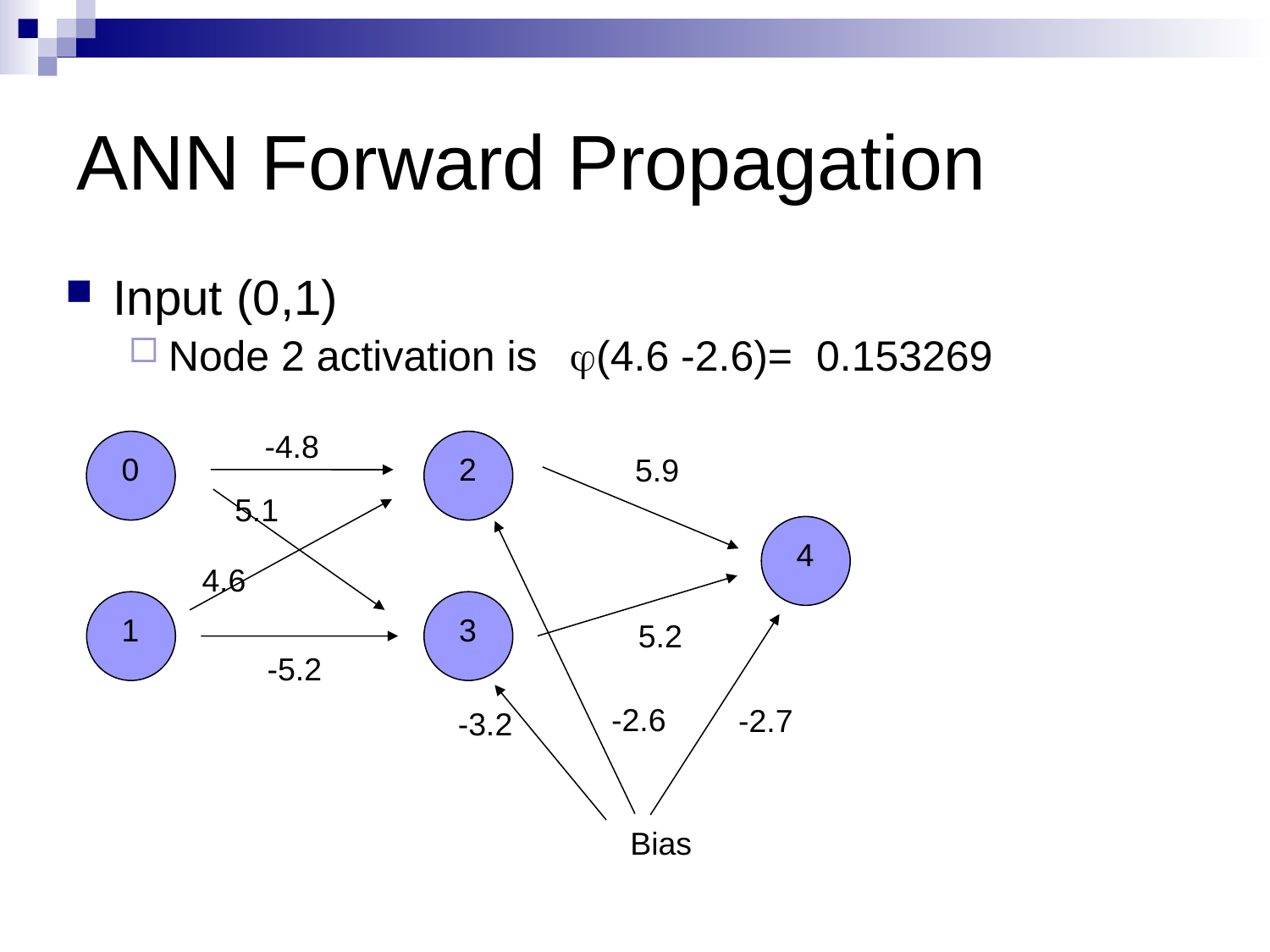

# ANN Forward Propagation
Input (0,1)
Node 2 activation is  ϕ(4.6 -2.6)=  0.153269
-4.8

0

1

2

3
5.9

5.1

4

4.6

5.2

-5.2

-2.6
-2.7
-3.2
Bias